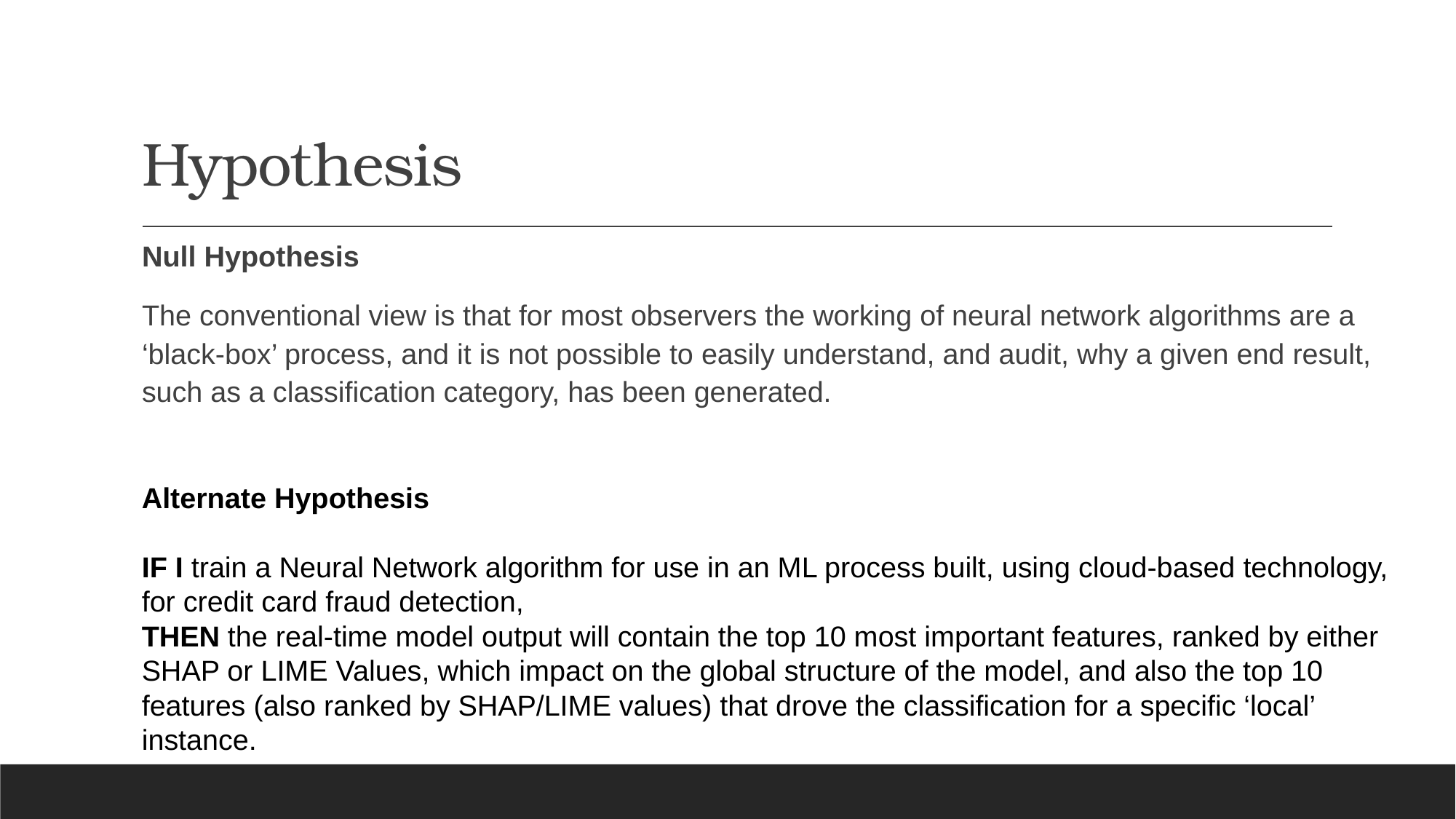

# Hypothesis
Null Hypothesis
The conventional view is that for most observers the working of neural network algorithms are a ‘black-box’ process, and it is not possible to easily understand, and audit, why a given end result, such as a classification category, has been generated.

Alternate Hypothesis

IF I train a Neural Network algorithm for use in an ML process built, using cloud-based technology, for credit card fraud detection,
THEN the real-time model output will contain the top 10 most important features, ranked by either SHAP or LIME Values, which impact on the global structure of the model, and also the top 10 features (also ranked by SHAP/LIME values) that drove the classification for a specific ‘local’ instance.